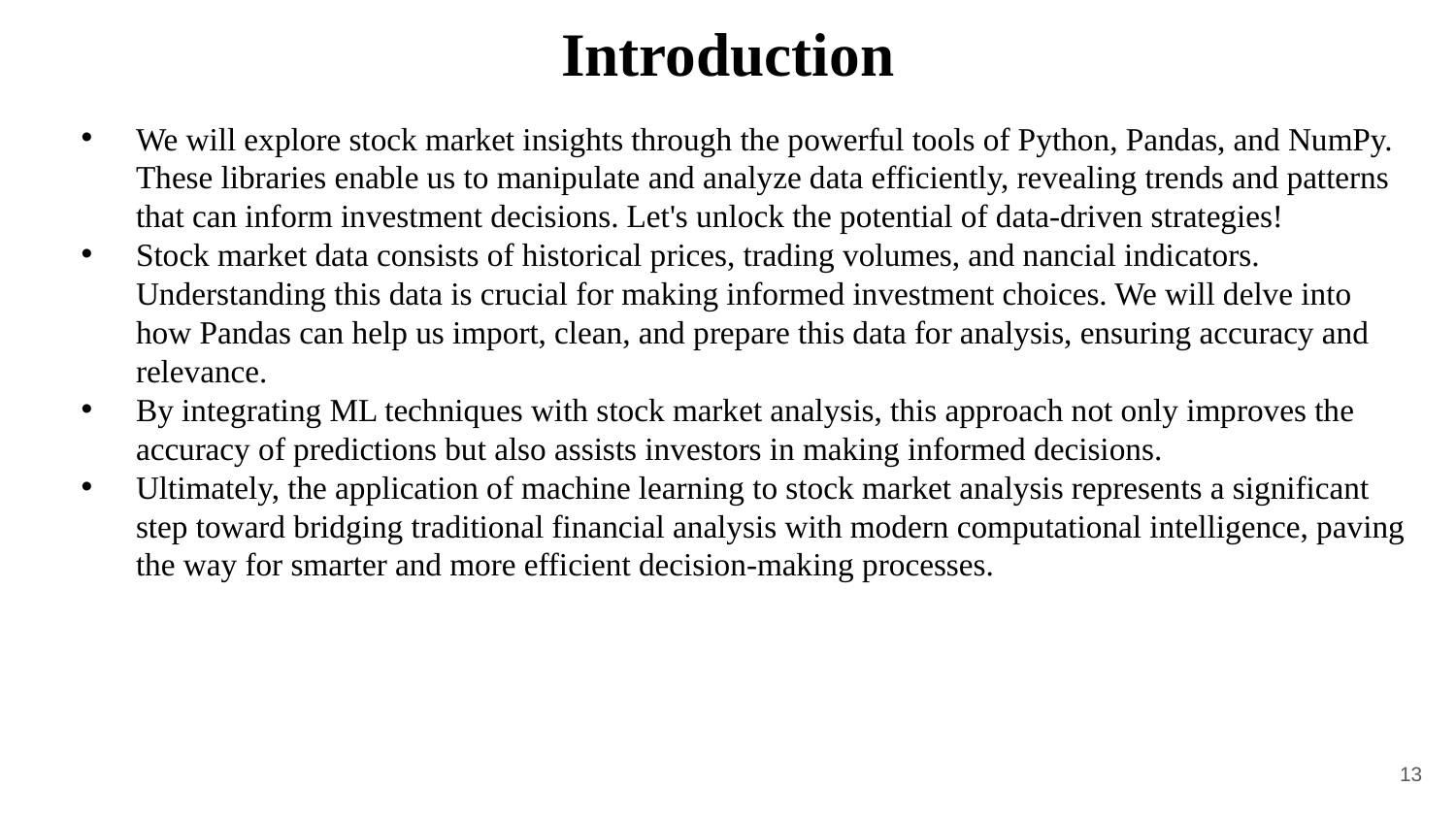

# Introduction
We will explore stock market insights through the powerful tools of Python, Pandas, and NumPy. These libraries enable us to manipulate and analyze data efficiently, revealing trends and patterns that can inform investment decisions. Let's unlock the potential of data-driven strategies!
Stock market data consists of historical prices, trading volumes, and nancial indicators. Understanding this data is crucial for making informed investment choices. We will delve into how Pandas can help us import, clean, and prepare this data for analysis, ensuring accuracy and relevance.
By integrating ML techniques with stock market analysis, this approach not only improves the accuracy of predictions but also assists investors in making informed decisions.
Ultimately, the application of machine learning to stock market analysis represents a significant step toward bridging traditional financial analysis with modern computational intelligence, paving the way for smarter and more efficient decision-making processes.
13